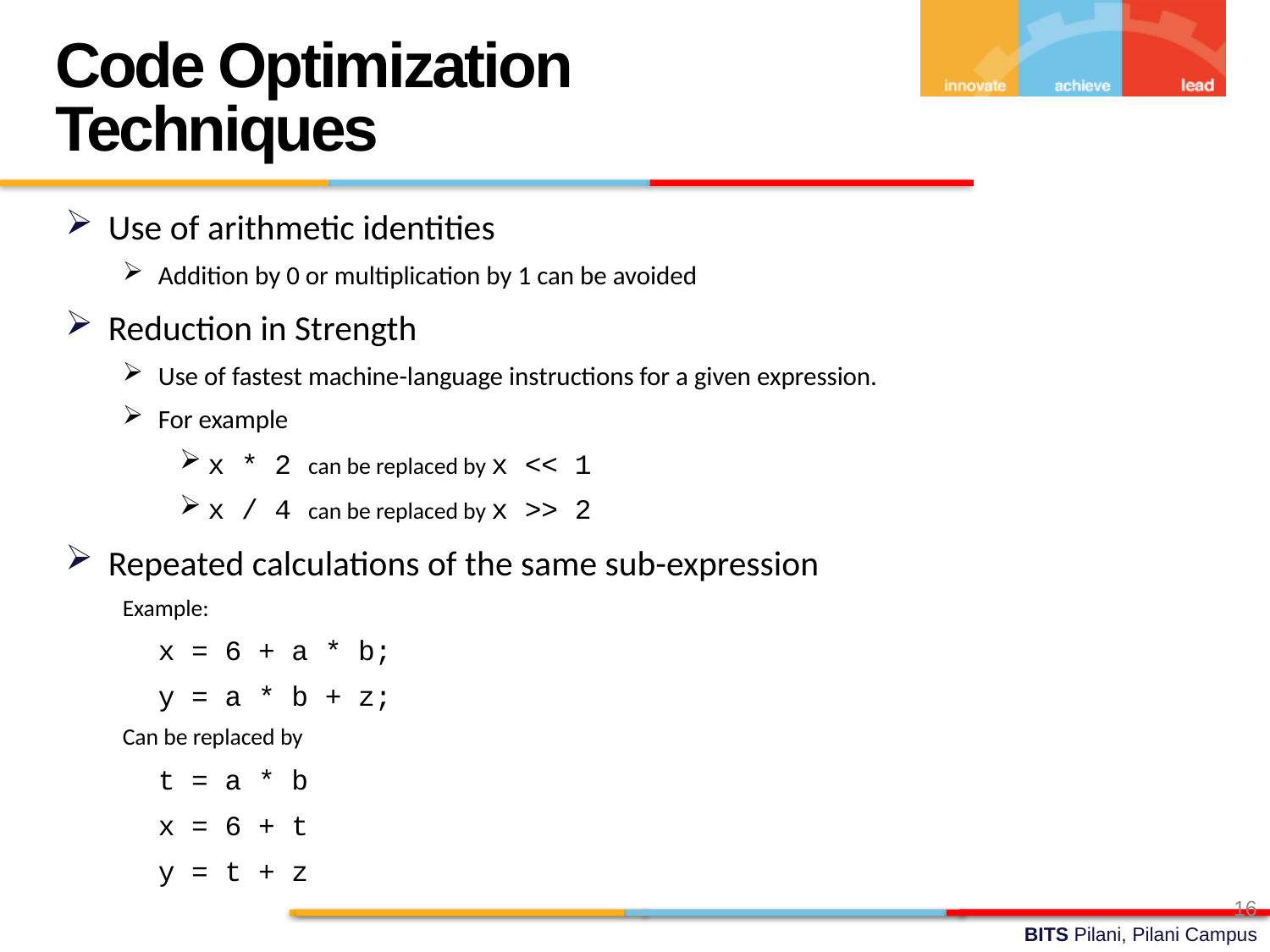

Code Optimization Techniques
Use of arithmetic identities
Addition by 0 or multiplication by 1 can be avoided
Reduction in Strength
Use of fastest machine-language instructions for a given expression.
For example
x * 2 can be replaced by x << 1
x / 4 can be replaced by x >> 2
Repeated calculations of the same sub-expression
Example:
	x = 6 + a * b;
	y = a * b + z;
Can be replaced by
	t = a * b
	x = 6 + t
	y = t + z

16